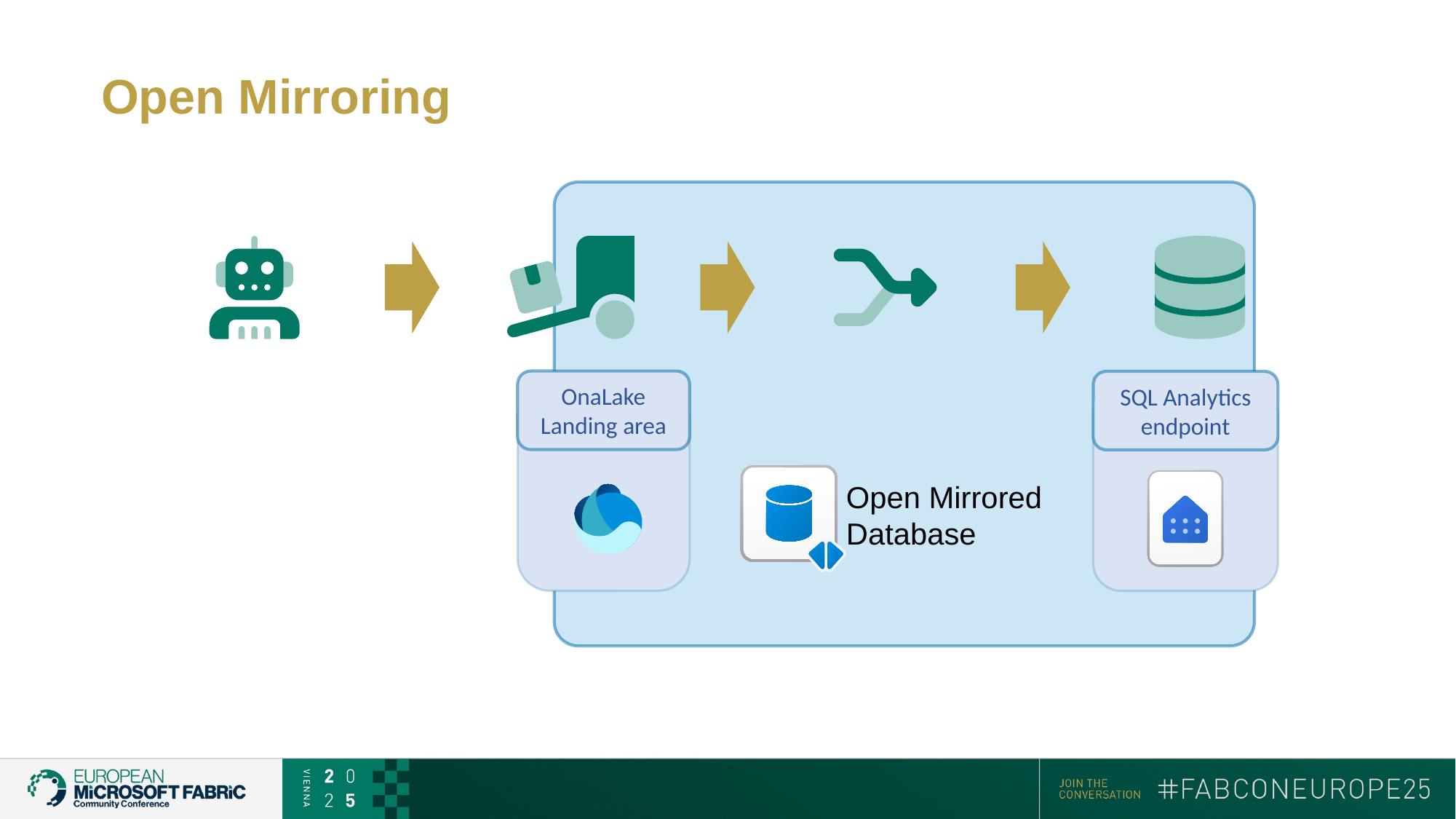

# Open Mirroring

OnaLake
Landing area
SQL Analytics
endpoint

Open Mirrored
Database